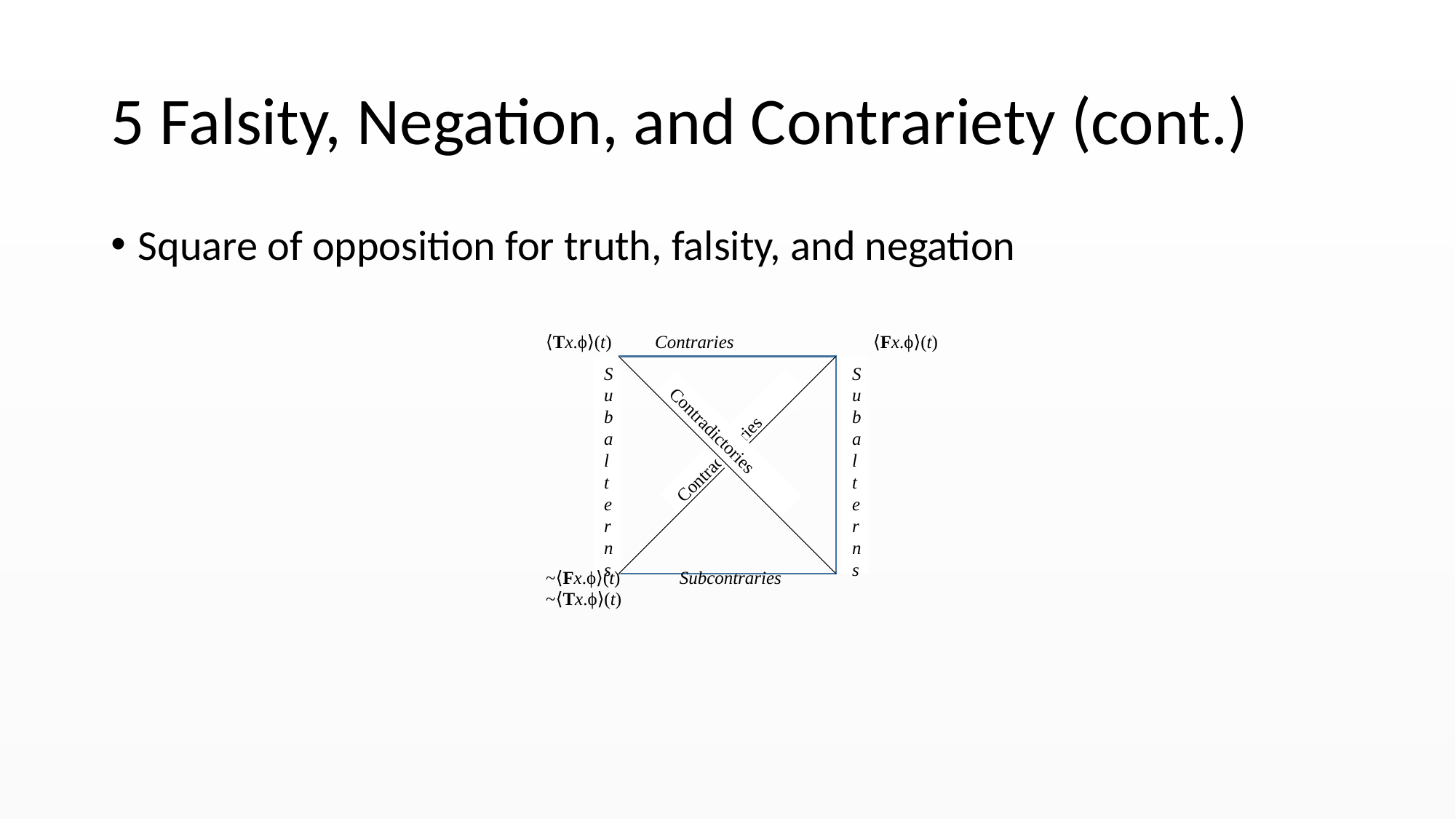

# 5 Falsity, Negation, and Contrariety (cont.)
Square of opposition for truth, falsity, and negation
⟨Tx.ϕ⟩(t)	Contraries		⟨Fx.ϕ⟩(t)

Subalterns
Subalterns

Contradictories
Contradictories

~⟨Fx.ϕ⟩(t)             Subcontraries	~⟨Tx.ϕ⟩(t)